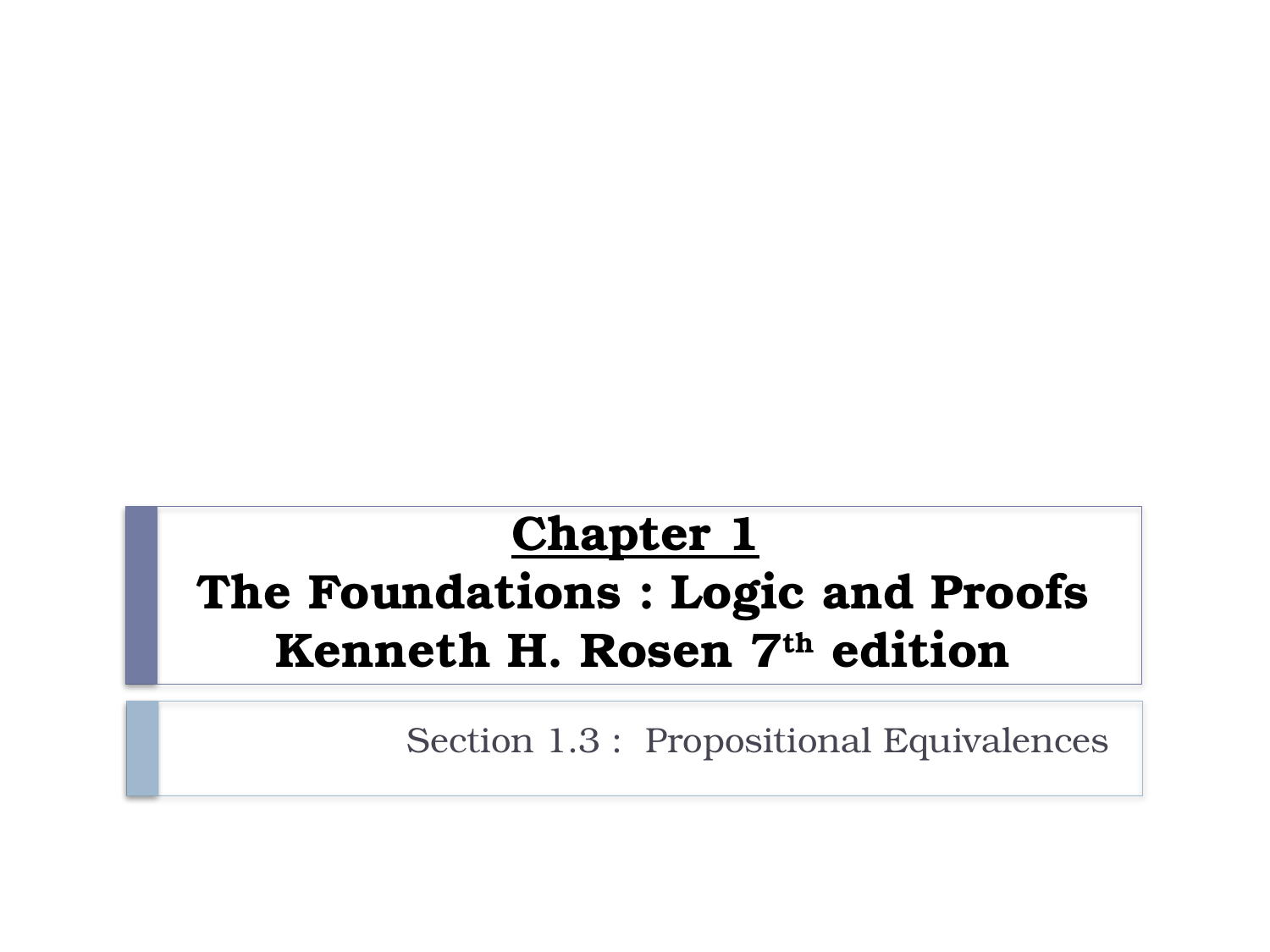

# Chapter 1 The Foundations : Logic and Proofs Kenneth H. Rosen 7th edition
Section 1.3 :  Propositional Equivalences